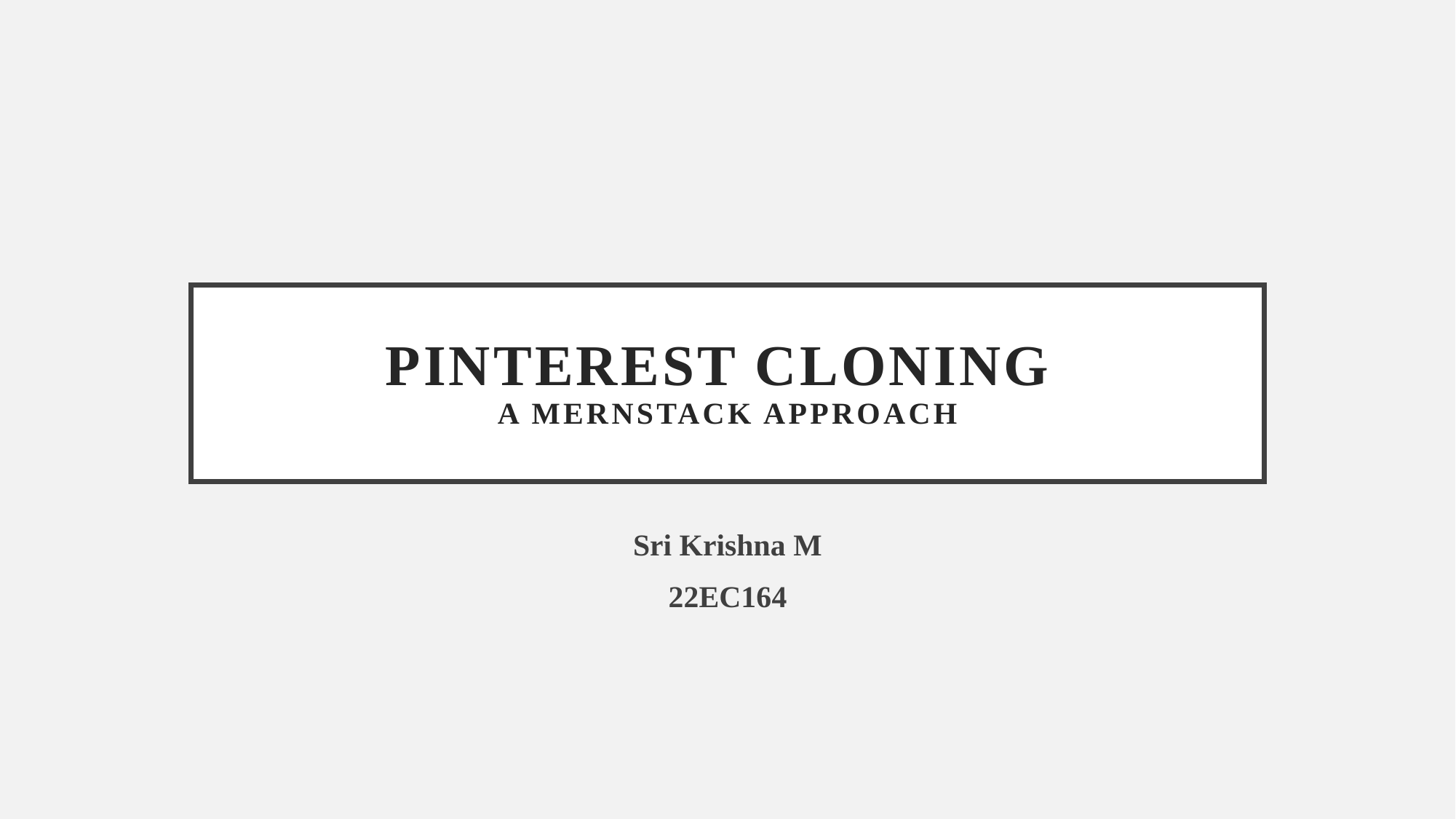

# PINTEREST Cloning A MernStack approach
Sri Krishna M
22EC164